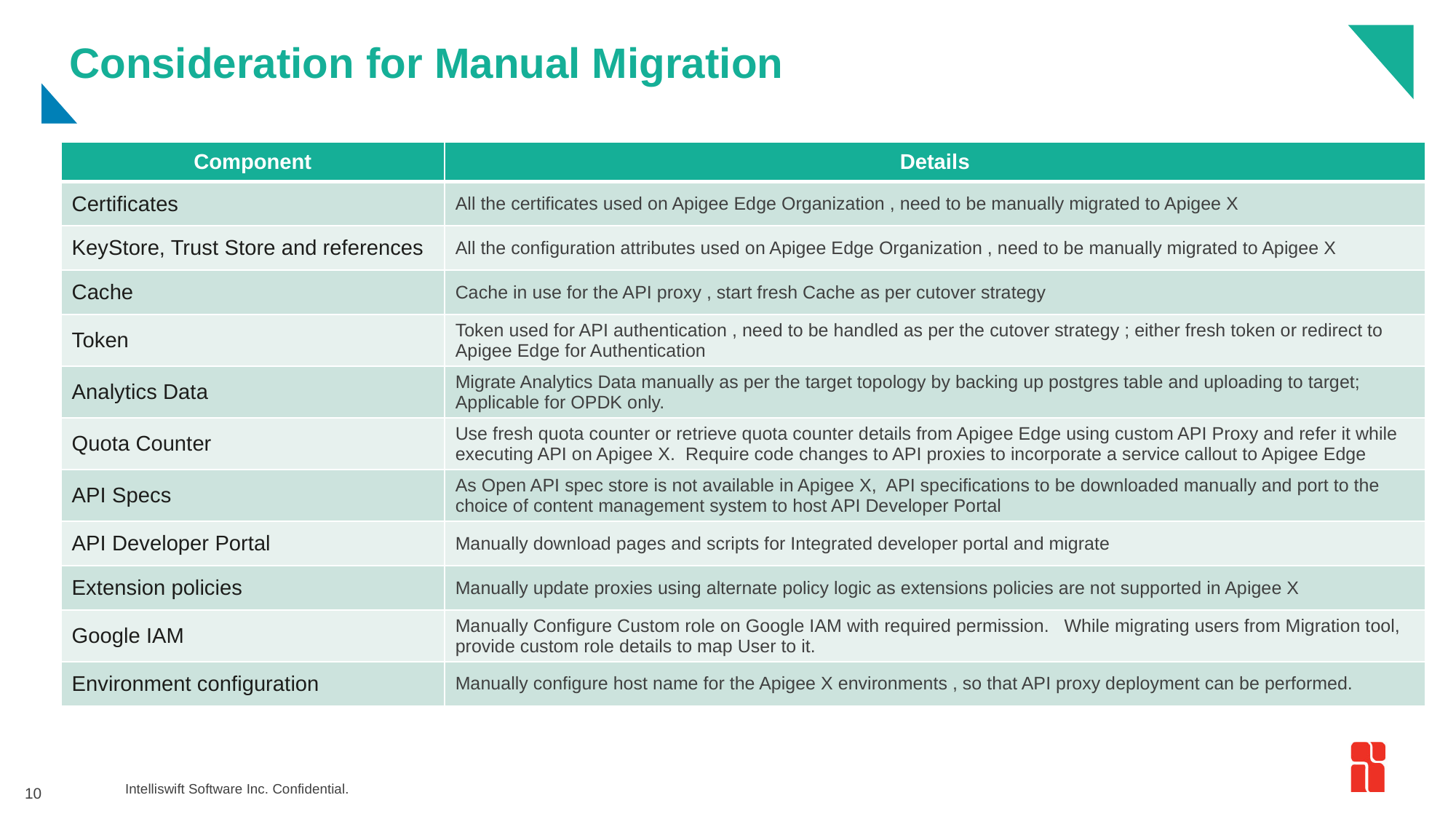

# Consideration for Manual Migration
| Component | Details |
| --- | --- |
| Certificates | All the certificates used on Apigee Edge Organization , need to be manually migrated to Apigee X |
| KeyStore, Trust Store and references | All the configuration attributes used on Apigee Edge Organization , need to be manually migrated to Apigee X |
| Cache | Cache in use for the API proxy , start fresh Cache as per cutover strategy |
| Token | Token used for API authentication , need to be handled as per the cutover strategy ; either fresh token or redirect to Apigee Edge for Authentication |
| Analytics Data | Migrate Analytics Data manually as per the target topology by backing up postgres table and uploading to target; Applicable for OPDK only. |
| Quota Counter | Use fresh quota counter or retrieve quota counter details from Apigee Edge using custom API Proxy and refer it while executing API on Apigee X. Require code changes to API proxies to incorporate a service callout to Apigee Edge |
| API Specs | As Open API spec store is not available in Apigee X, API specifications to be downloaded manually and port to the choice of content management system to host API Developer Portal |
| API Developer Portal | Manually download pages and scripts for Integrated developer portal and migrate |
| Extension policies | Manually update proxies using alternate policy logic as extensions policies are not supported in Apigee X |
| Google IAM | Manually Configure Custom role on Google IAM with required permission. While migrating users from Migration tool, provide custom role details to map User to it. |
| Environment configuration | Manually configure host name for the Apigee X environments , so that API proxy deployment can be performed. |